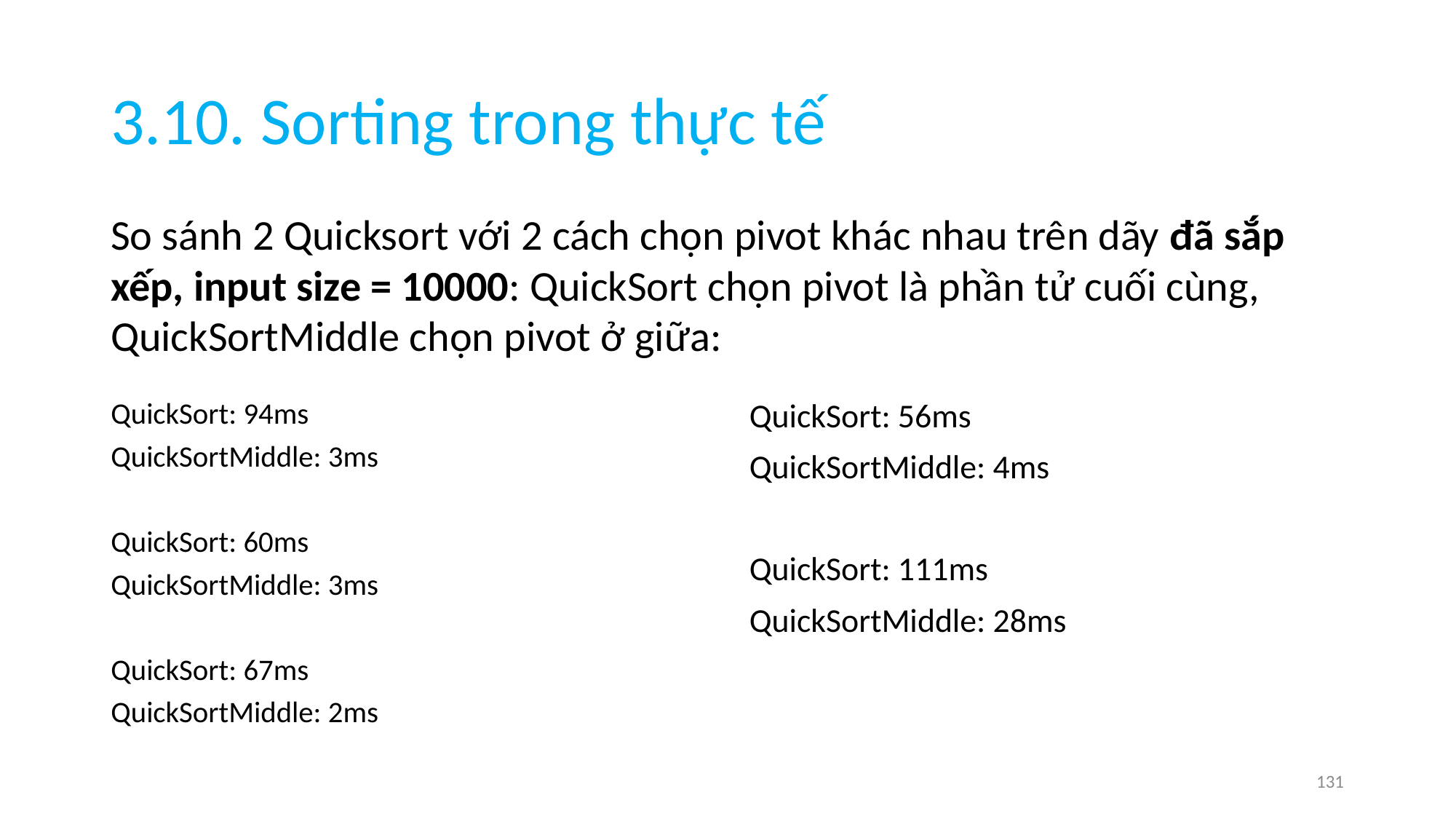

# 3.10. Sorting trong thực tế
So sánh 2 Quicksort với 2 cách chọn pivot khác nhau trên dãy đã sắp xếp, input size = 10000: QuickSort chọn pivot là phần tử cuối cùng, QuickSortMiddle chọn pivot ở giữa:
QuickSort: 94ms
QuickSortMiddle: 3ms

QuickSort: 60ms
QuickSortMiddle: 3ms

QuickSort: 67ms
QuickSortMiddle: 2ms
QuickSort: 56ms
QuickSortMiddle: 4ms

QuickSort: 111ms
QuickSortMiddle: 28ms
131